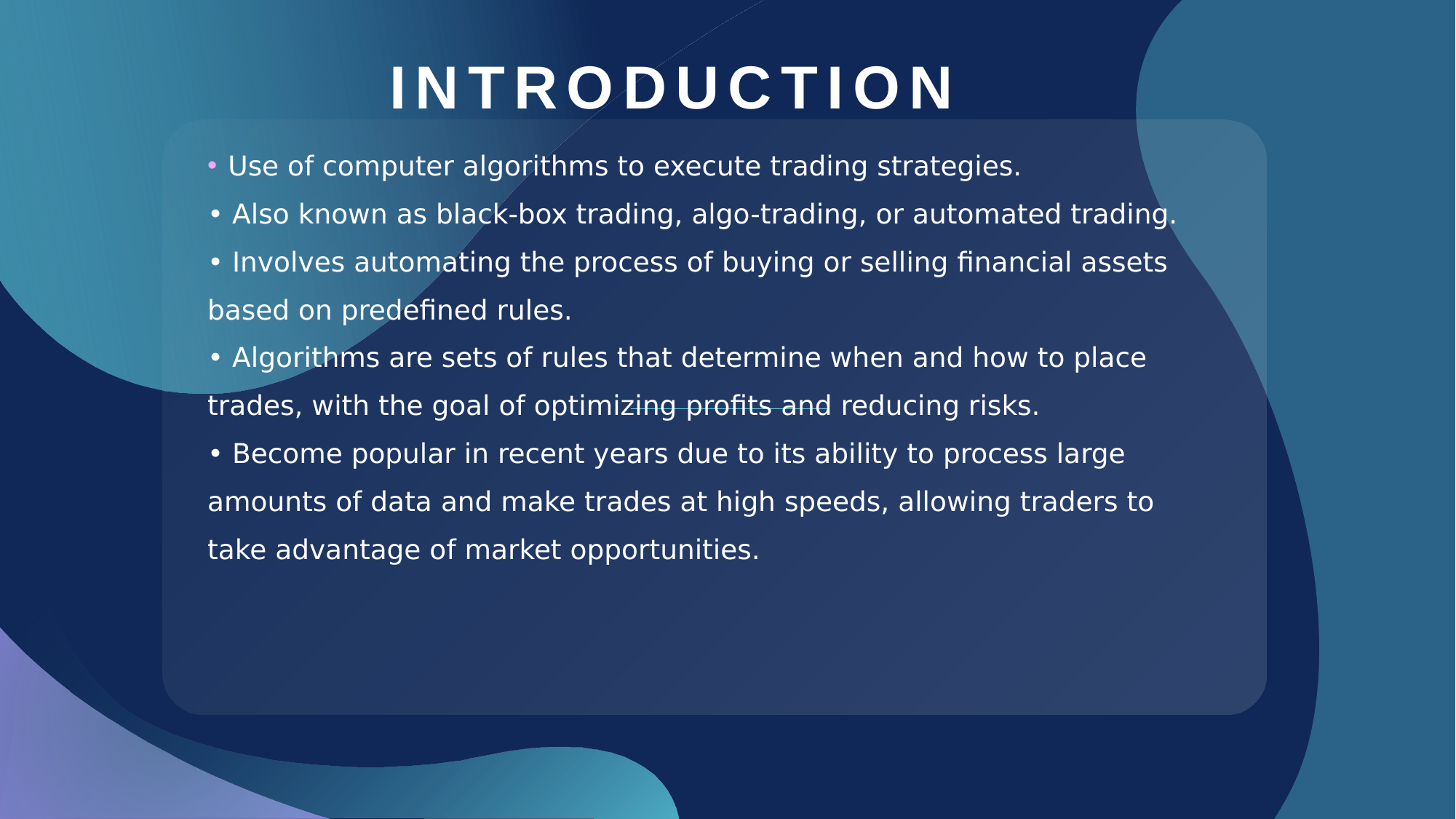

# INTRODUCTION
Use of computer algorithms to execute trading strategies.
• Also known as black-box trading, algo-trading, or automated trading.
• Involves automating the process of buying or selling financial assets
based on predefined rules.
• Algorithms are sets of rules that determine when and how to place
trades, with the goal of optimizing profits and reducing risks.
• Become popular in recent years due to its ability to process large
amounts of data and make trades at high speeds, allowing traders to
take advantage of market opportunities.